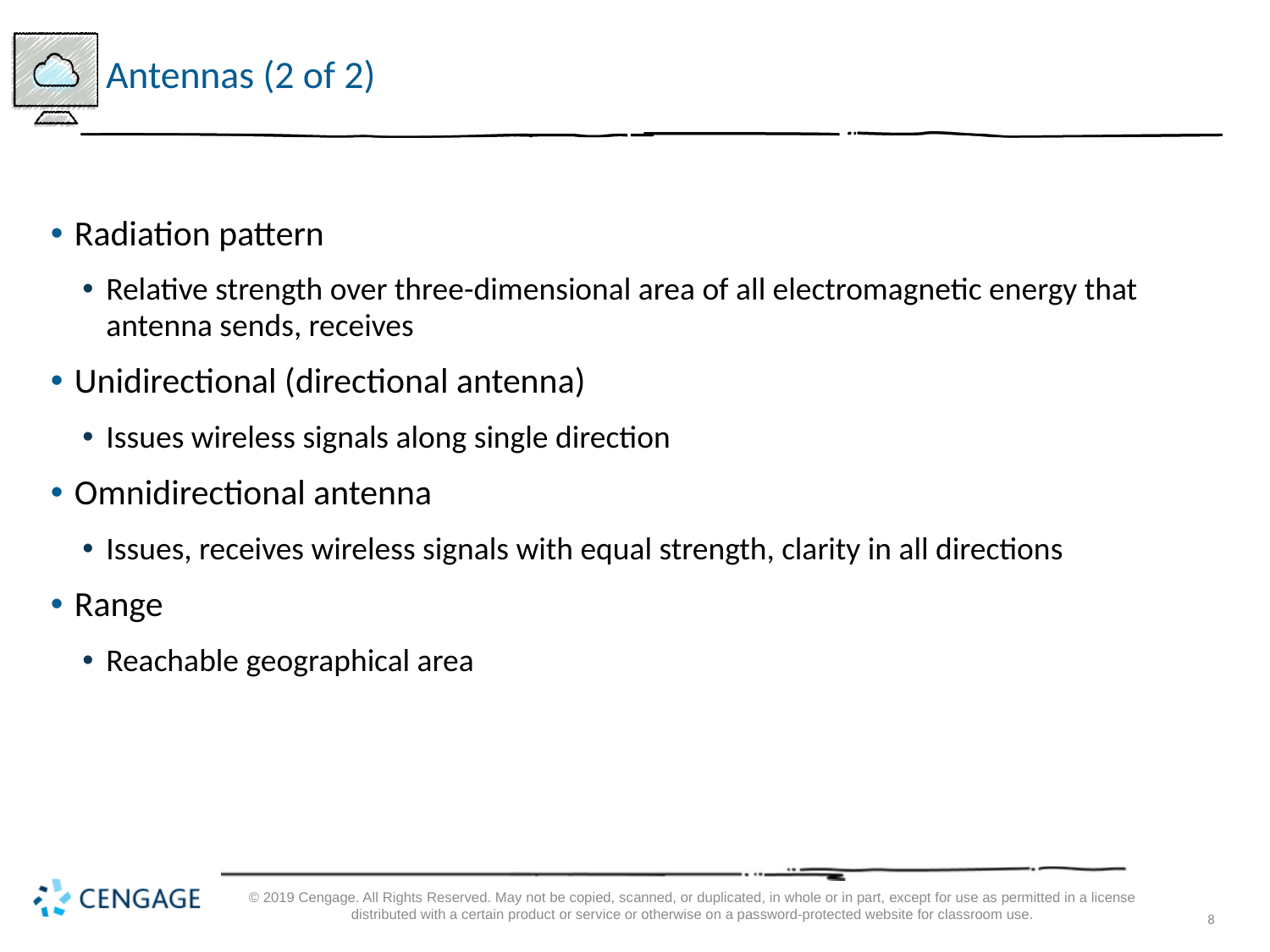

# Antennas (2 of 2)
Radiation pattern
Relative strength over three-dimensional area of all electromagnetic energy that antenna sends, receives
Unidirectional (directional antenna)
Issues wireless signals along single direction
Omnidirectional antenna
Issues, receives wireless signals with equal strength, clarity in all directions
Range
Reachable geographical area
© 2019 Cengage. All Rights Reserved. May not be copied, scanned, or duplicated, in whole or in part, except for use as permitted in a license distributed with a certain product or service or otherwise on a password-protected website for classroom use.